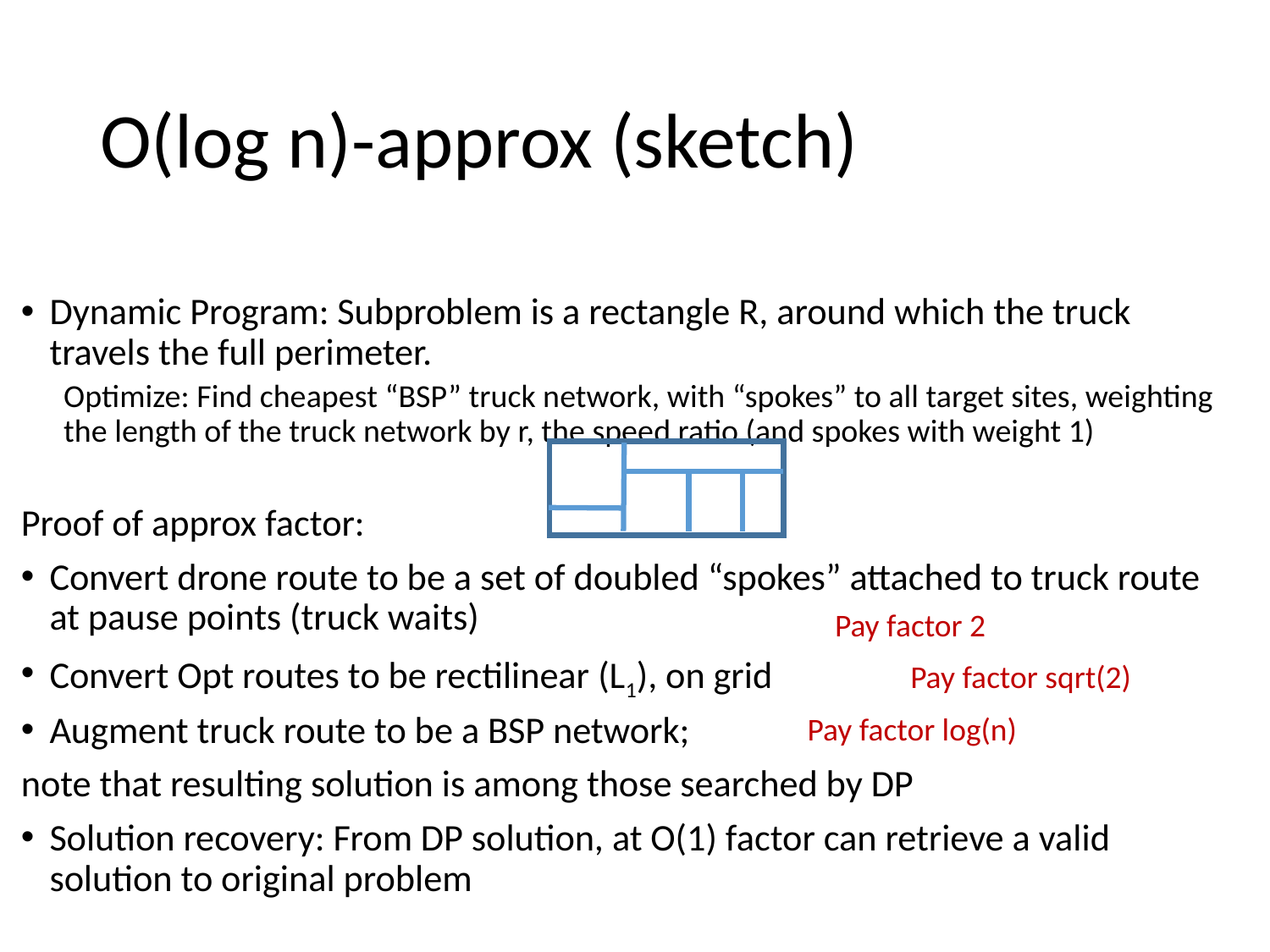

# O(log n)-approx (sketch)
Dynamic Program: Subproblem is a rectangle R, around which the truck travels the full perimeter.
Optimize: Find cheapest “BSP” truck network, with “spokes” to all target sites, weighting the length of the truck network by r, the speed ratio (and spokes with weight 1)

Proof of approx factor:
Convert drone route to be a set of doubled “spokes” attached to truck route at pause points (truck waits)
Convert Opt routes to be rectilinear (L1), on grid
Augment truck route to be a BSP network;
note that resulting solution is among those searched by DP
Solution recovery: From DP solution, at O(1) factor can retrieve a valid solution to original problem

Pay factor 2
Pay factor sqrt(2)
Pay factor log(n)